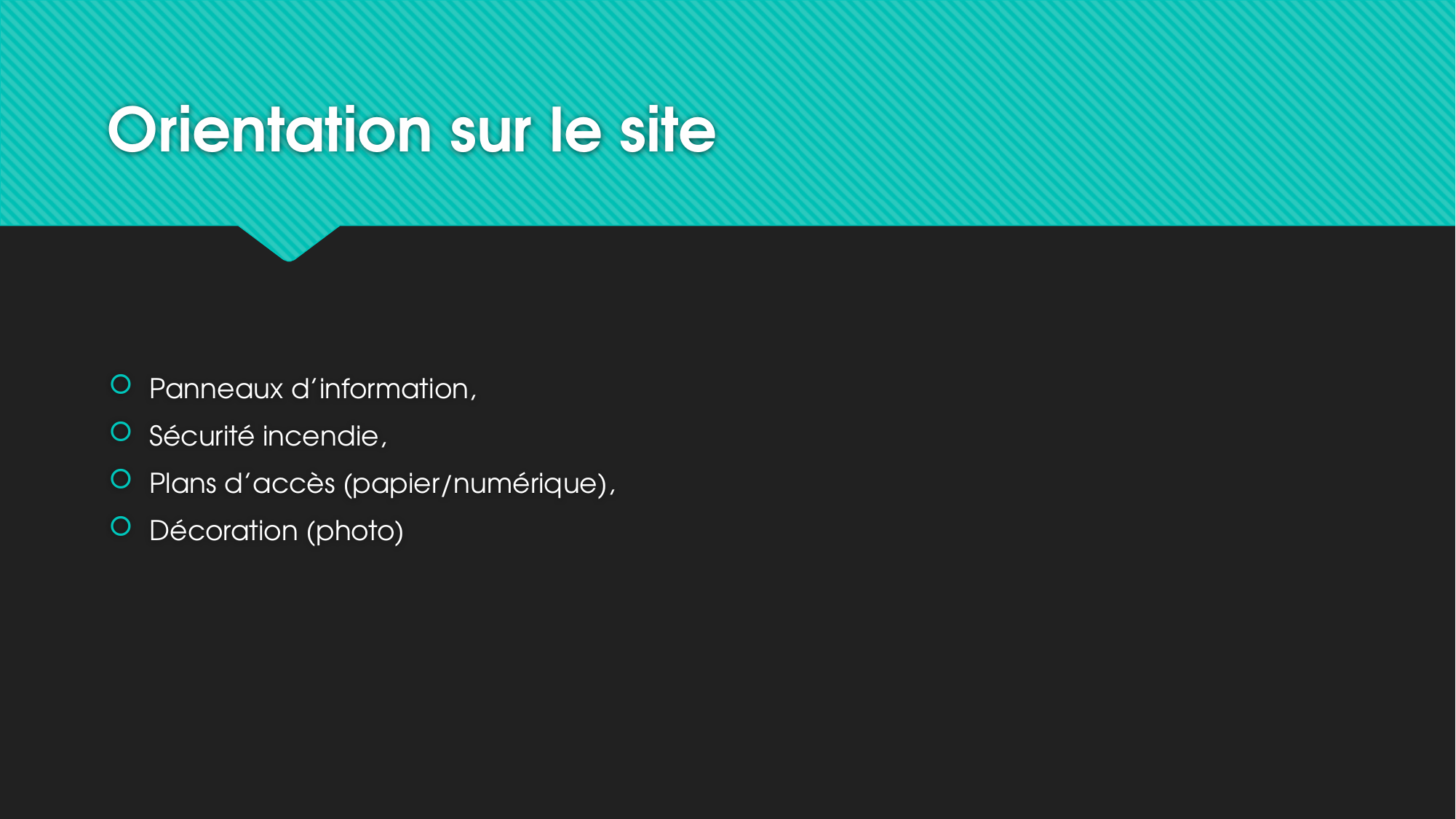

# Orientation sur le site
Panneaux d’information,
Sécurité incendie,
Plans d’accès (papier/numérique),
Décoration (photo)